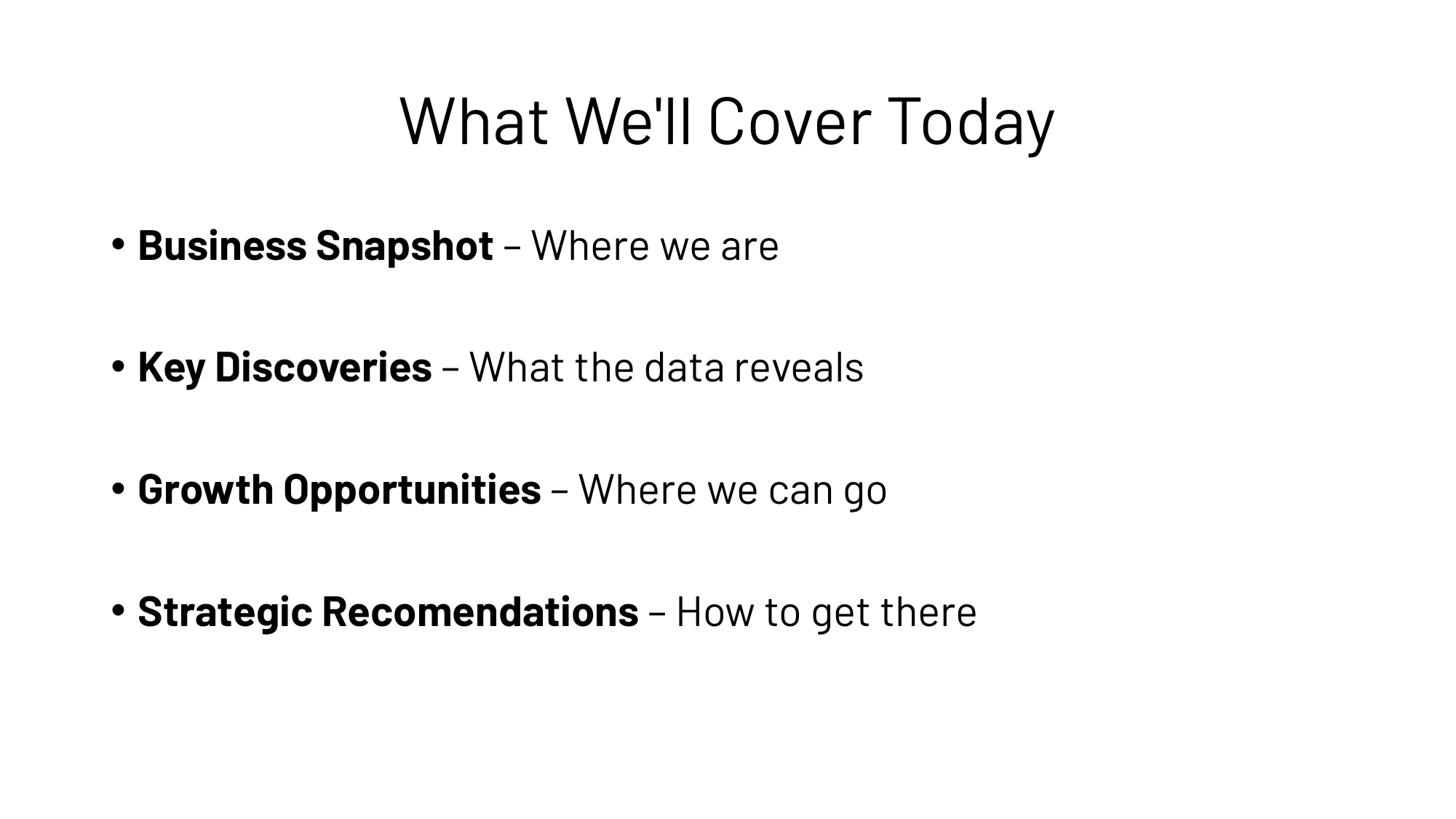

# What We'll Cover Today
Business Snapshot – Where we are

Key Discoveries – What the data reveals

Growth Opportunities – Where we can go

Strategic Recomendations – How to get there